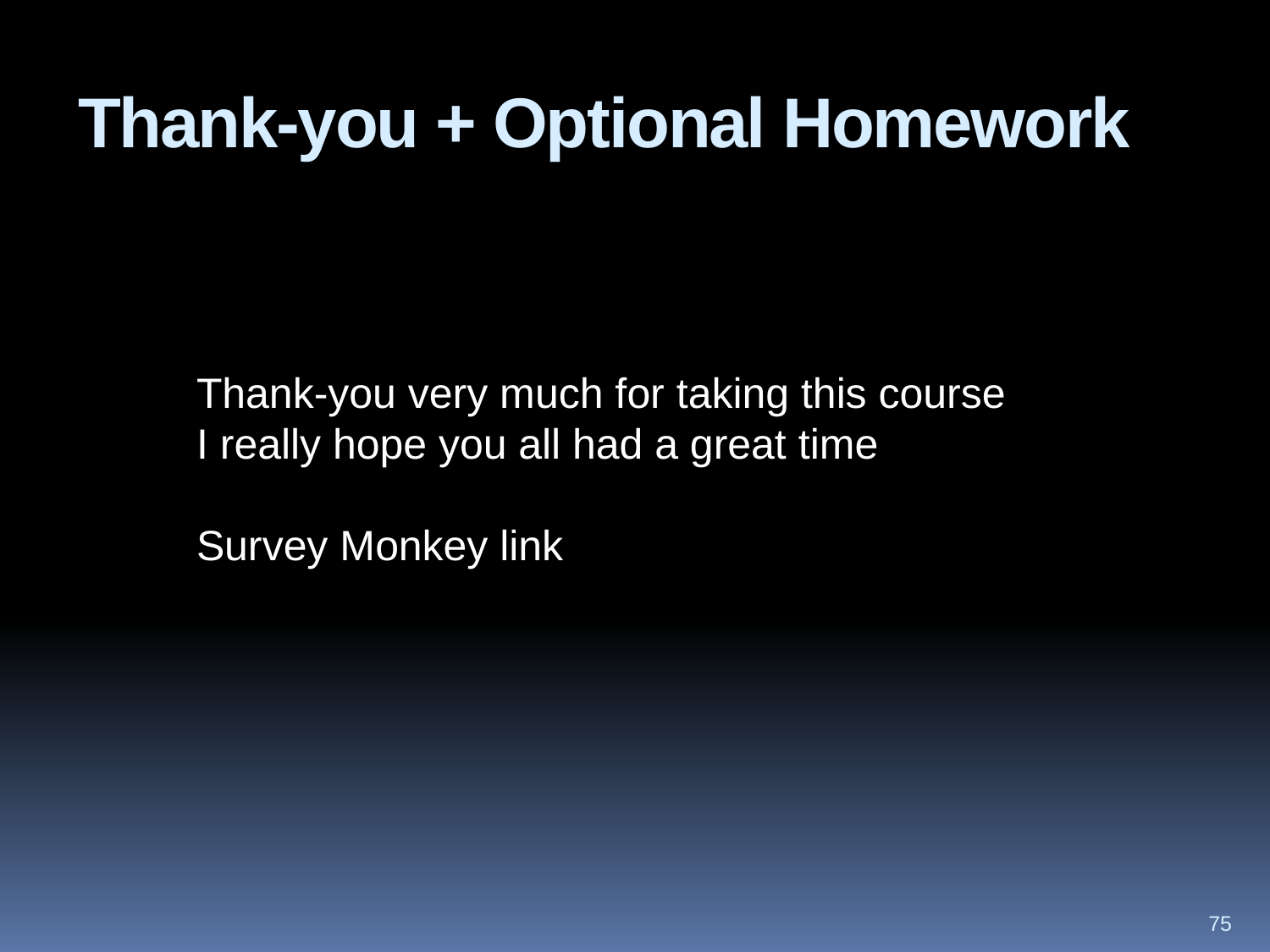

# Thank-you + Optional Homework
Thank-you very much for taking this course
I really hope you all had a great time

Survey Monkey link
75